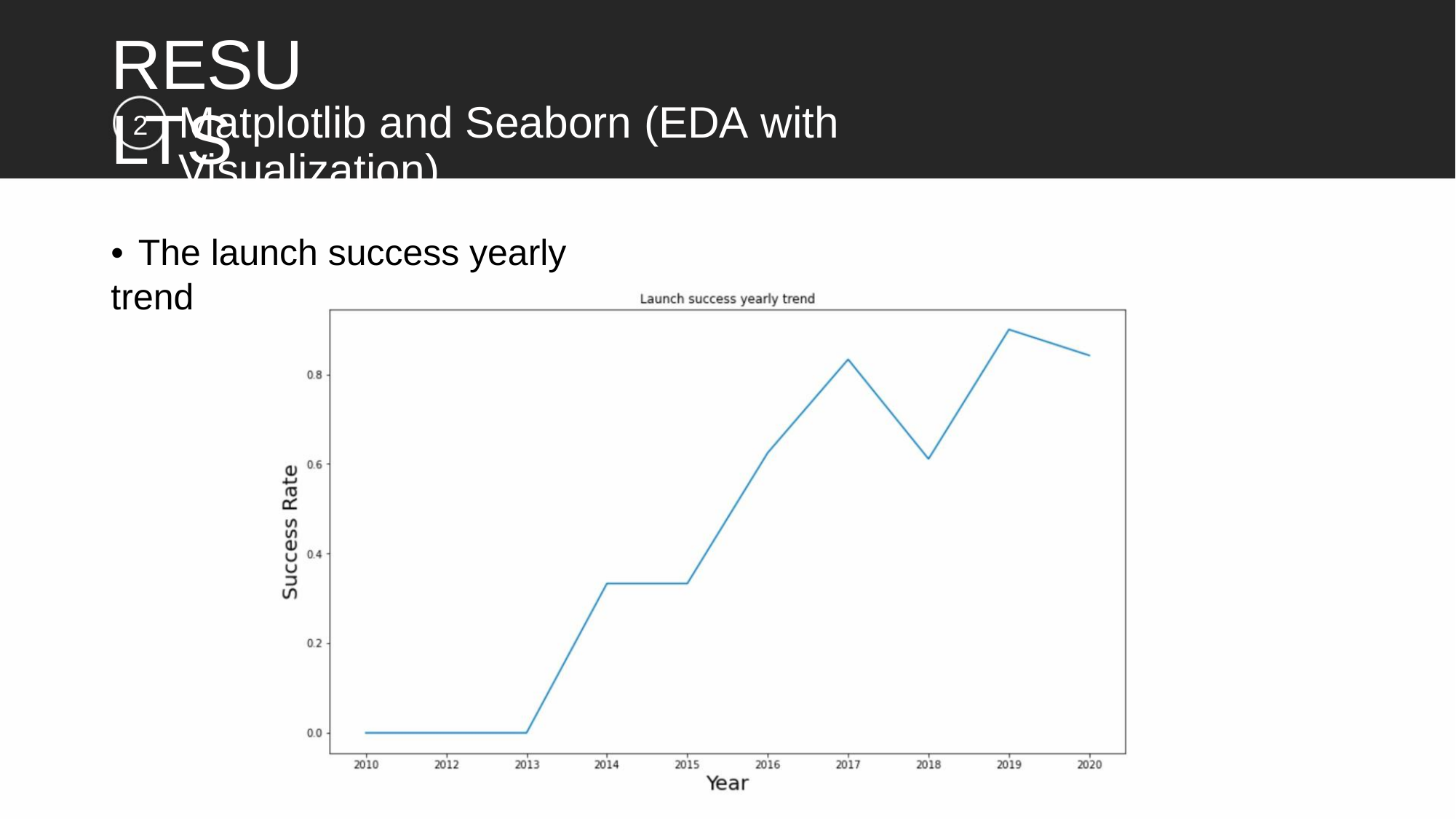

RESULTS
Matplotlib and Seaborn (EDA with Visualization)
2
• The launch success yearly trend